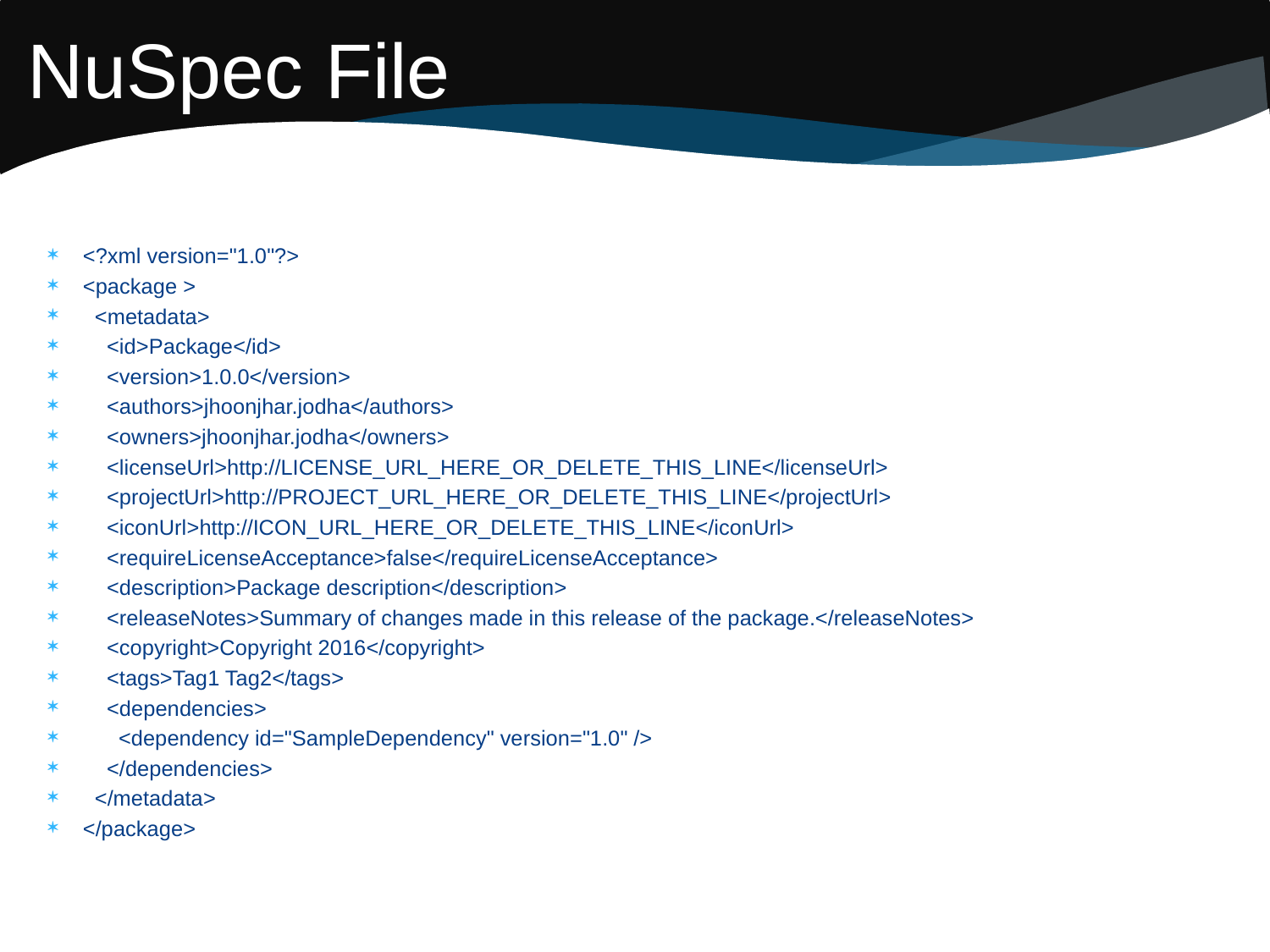

# NuSpec File
<?xml version="1.0"?>
<package >
  <metadata>
    <id>Package</id>
    <version>1.0.0</version>
    <authors>jhoonjhar.jodha</authors>
    <owners>jhoonjhar.jodha</owners>
    <licenseUrl>http://LICENSE_URL_HERE_OR_DELETE_THIS_LINE</licenseUrl>
    <projectUrl>http://PROJECT_URL_HERE_OR_DELETE_THIS_LINE</projectUrl>
    <iconUrl>http://ICON_URL_HERE_OR_DELETE_THIS_LINE</iconUrl>
    <requireLicenseAcceptance>false</requireLicenseAcceptance>
    <description>Package description</description>
    <releaseNotes>Summary of changes made in this release of the package.</releaseNotes>
    <copyright>Copyright 2016</copyright>
    <tags>Tag1 Tag2</tags>
    <dependencies>
      <dependency id="SampleDependency" version="1.0" />
    </dependencies>
  </metadata>
</package>